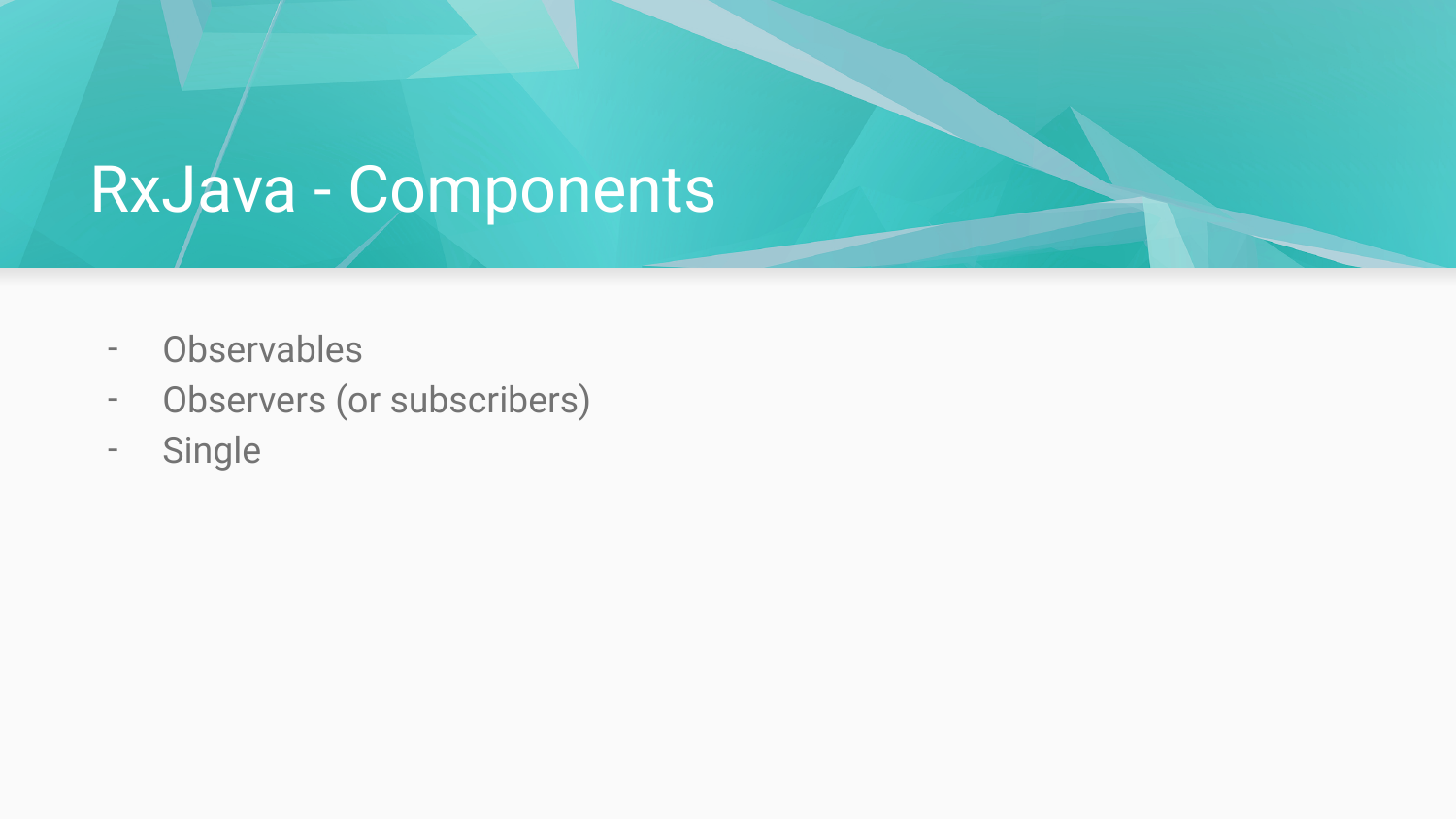

# RxJava - Components
Observables
Observers (or subscribers)
Single